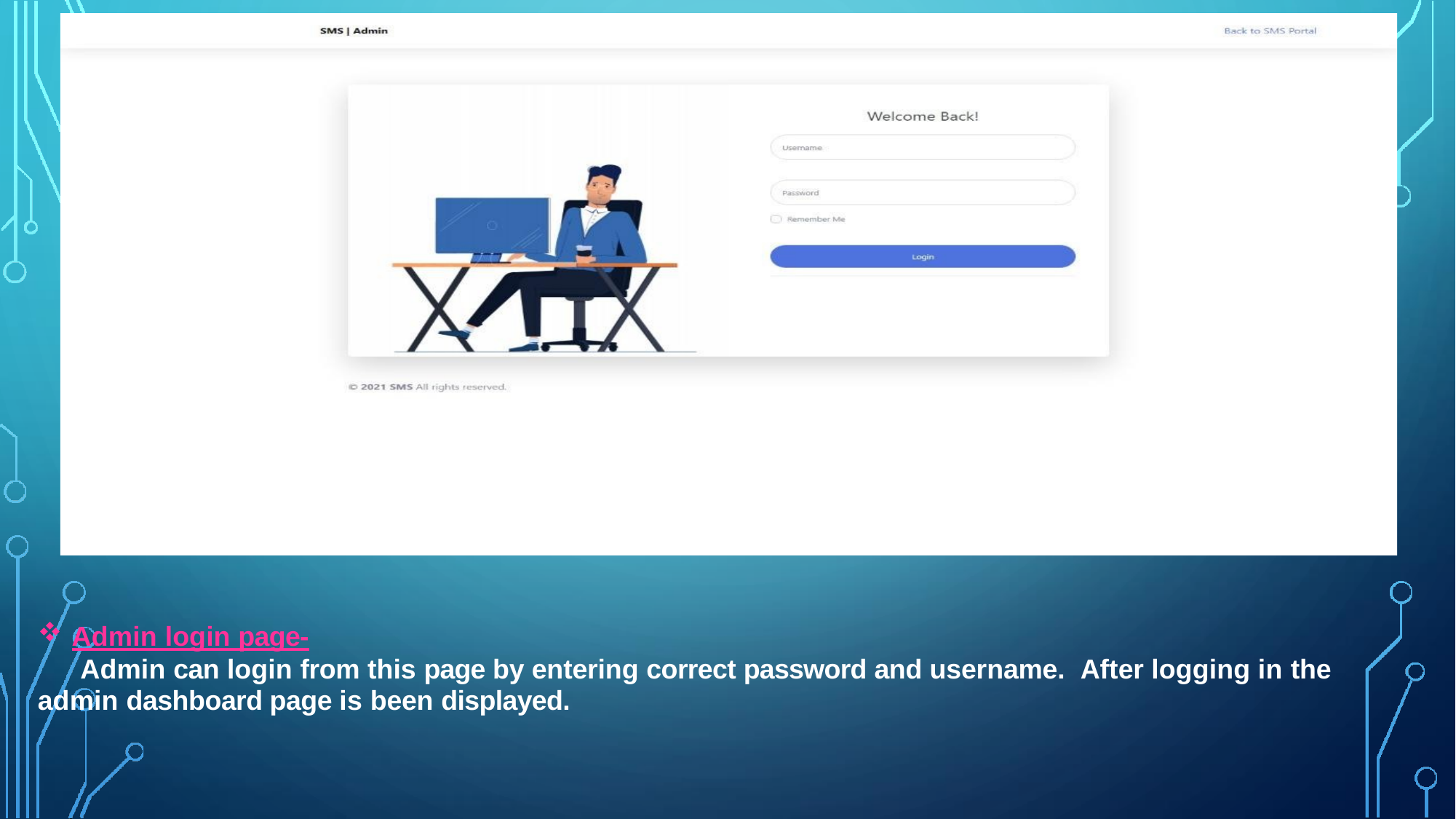

Admin login page-
	Admin can login from this page by entering correct password and username.  After logging in the admin dashboard page is been displayed.